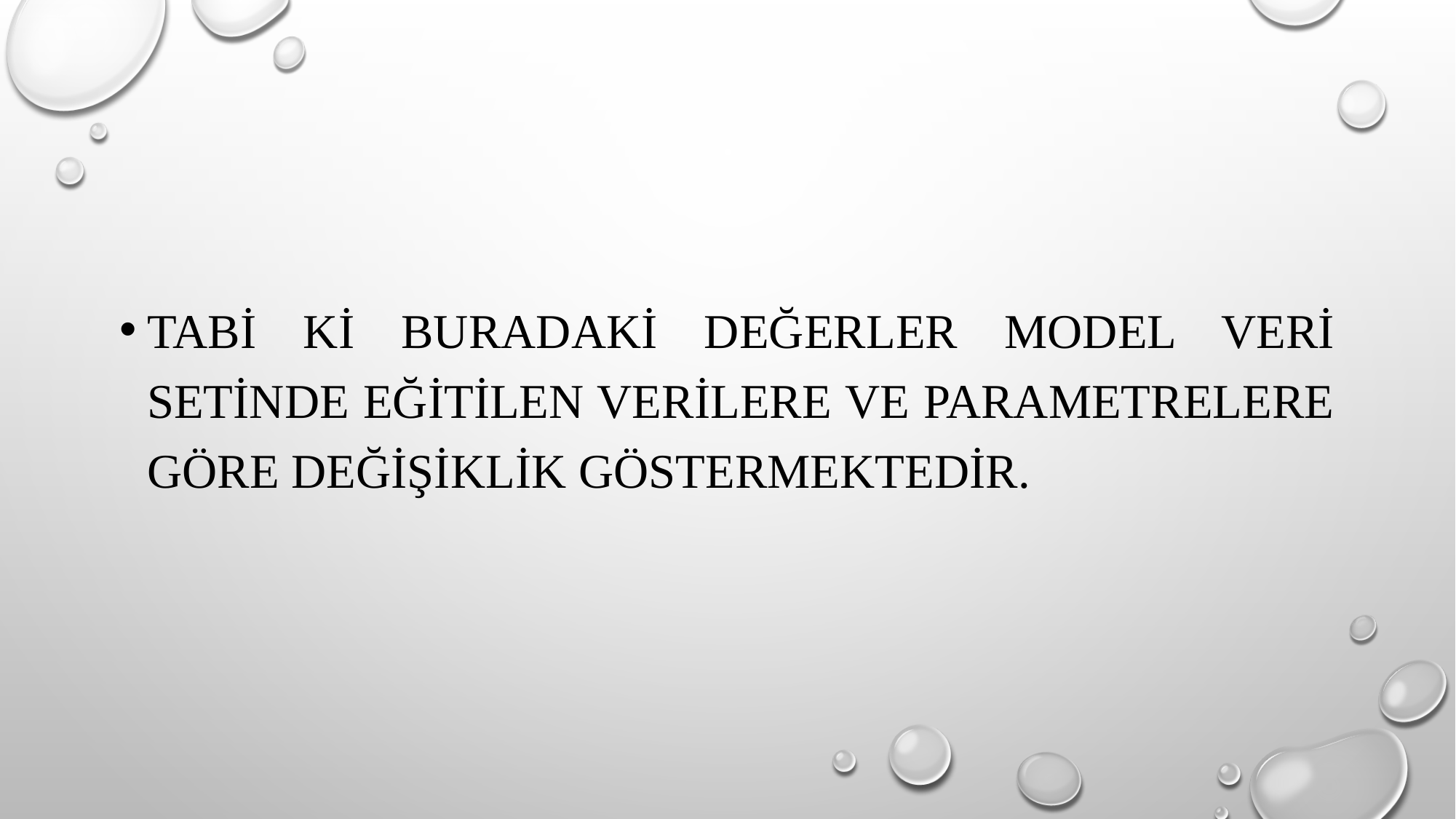

Tabi ki buradaki değerler model veri setinde eğitilen verilere ve parametrelere göre değişiklik göstermektedir.